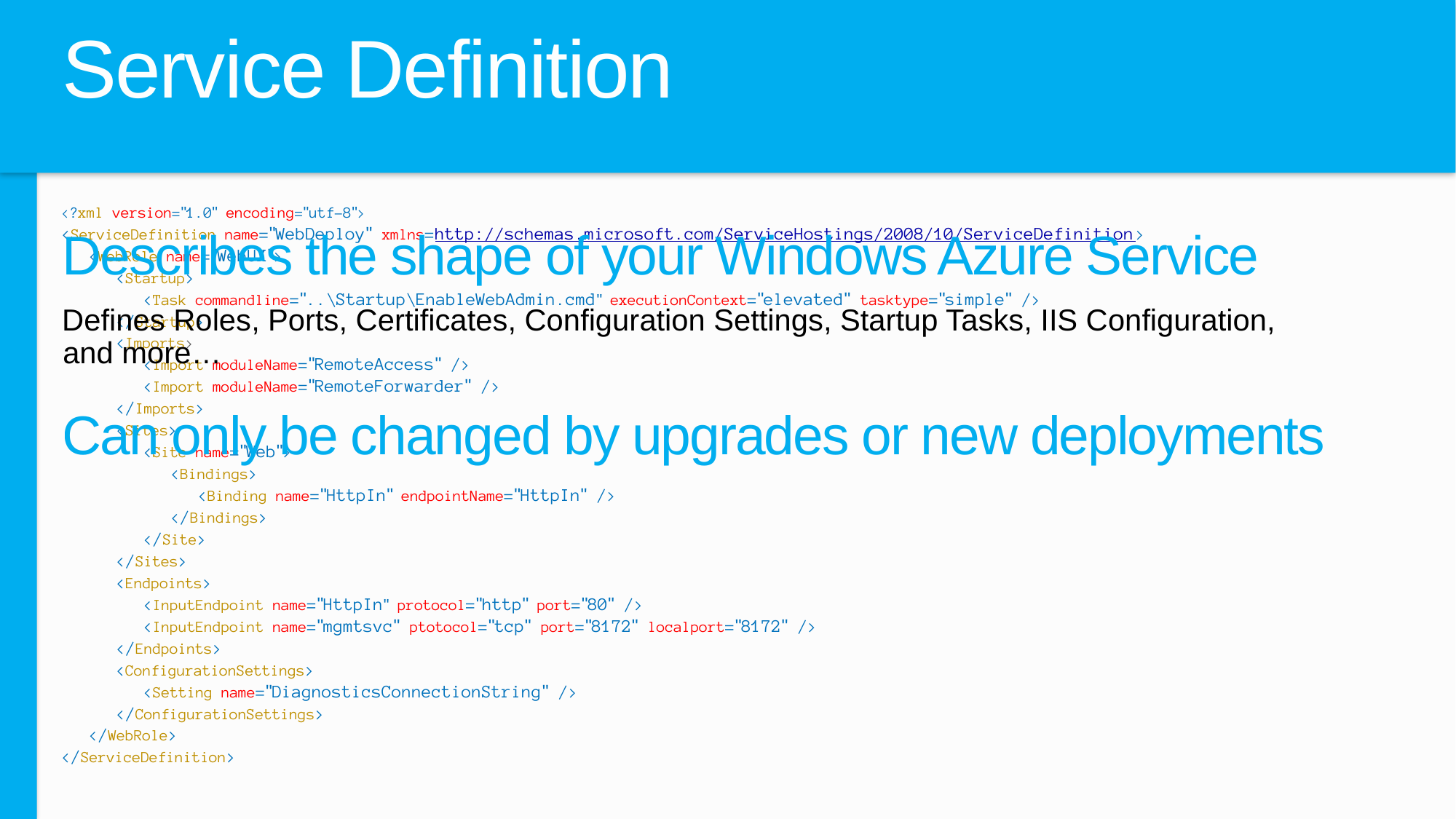

# Service Definition
<?xml version="1.0" encoding="utf-8">
<ServiceDefinition name="WebDeploy" xmlns=http://schemas.microsoft.com/ServiceHostings/2008/10/ServiceDefinition>
<WebRole name="WebUX">
<Startup>
<Task commandline="..\Startup\EnableWebAdmin.cmd" executionContext="elevated" tasktype="simple" />
</Startup>
<Imports>
<Import moduleName="RemoteAccess" />
<Import moduleName="RemoteForwarder" />
</Imports>
<Sites>
<Site name="Web">
<Bindings>
<Binding name="HttpIn" endpointName="HttpIn" />
</Bindings>
</Site>
</Sites>
<Endpoints>
<InputEndpoint name="HttpIn" protocol="http" port="80" />
<InputEndpoint name="mgmtsvc" ptotocol="tcp" port="8172" localport="8172" />
</Endpoints>
<ConfigurationSettings>
<Setting name="DiagnosticsConnectionString" />
</ConfigurationSettings>
</WebRole>
</ServiceDefinition>
Describes the shape of your Windows Azure Service
Defines Roles, Ports, Certificates, Configuration Settings, Startup Tasks, IIS Configuration,
and more…

Can only be changed by upgrades or new deployments